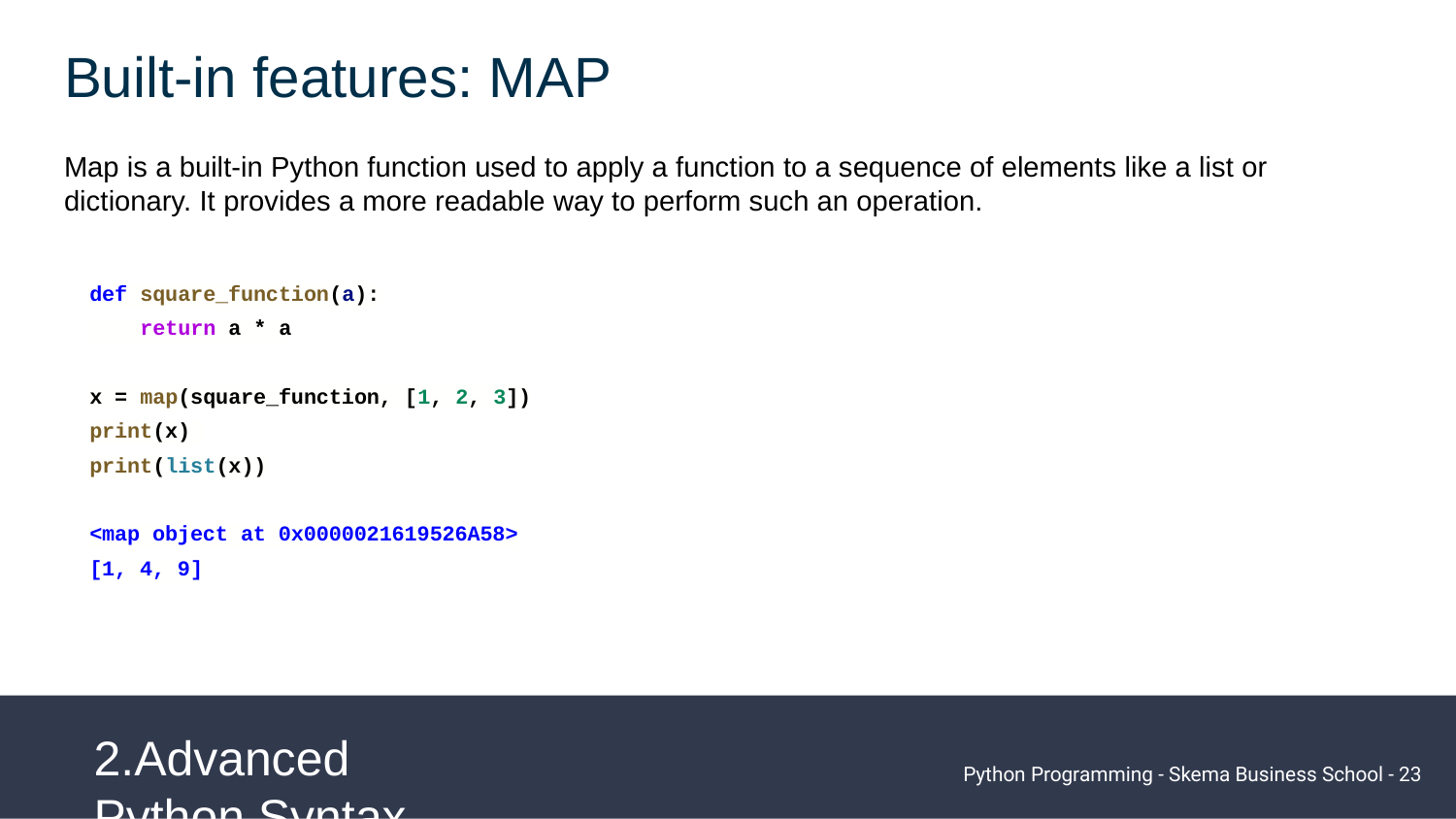

Built-in features: MAP

Map is a built-in Python function used to apply a function to a sequence of elements like a list or dictionary. It provides a more readable way to perform such an operation.
def square_function(a):
    return a * a

x = map(square_function, [1, 2, 3])
print(x)
print(list(x))

<map object at 0x0000021619526A58>
[1, 4, 9]
2.Advanced Python Syntax
Python Programming - Skema Business School - 23